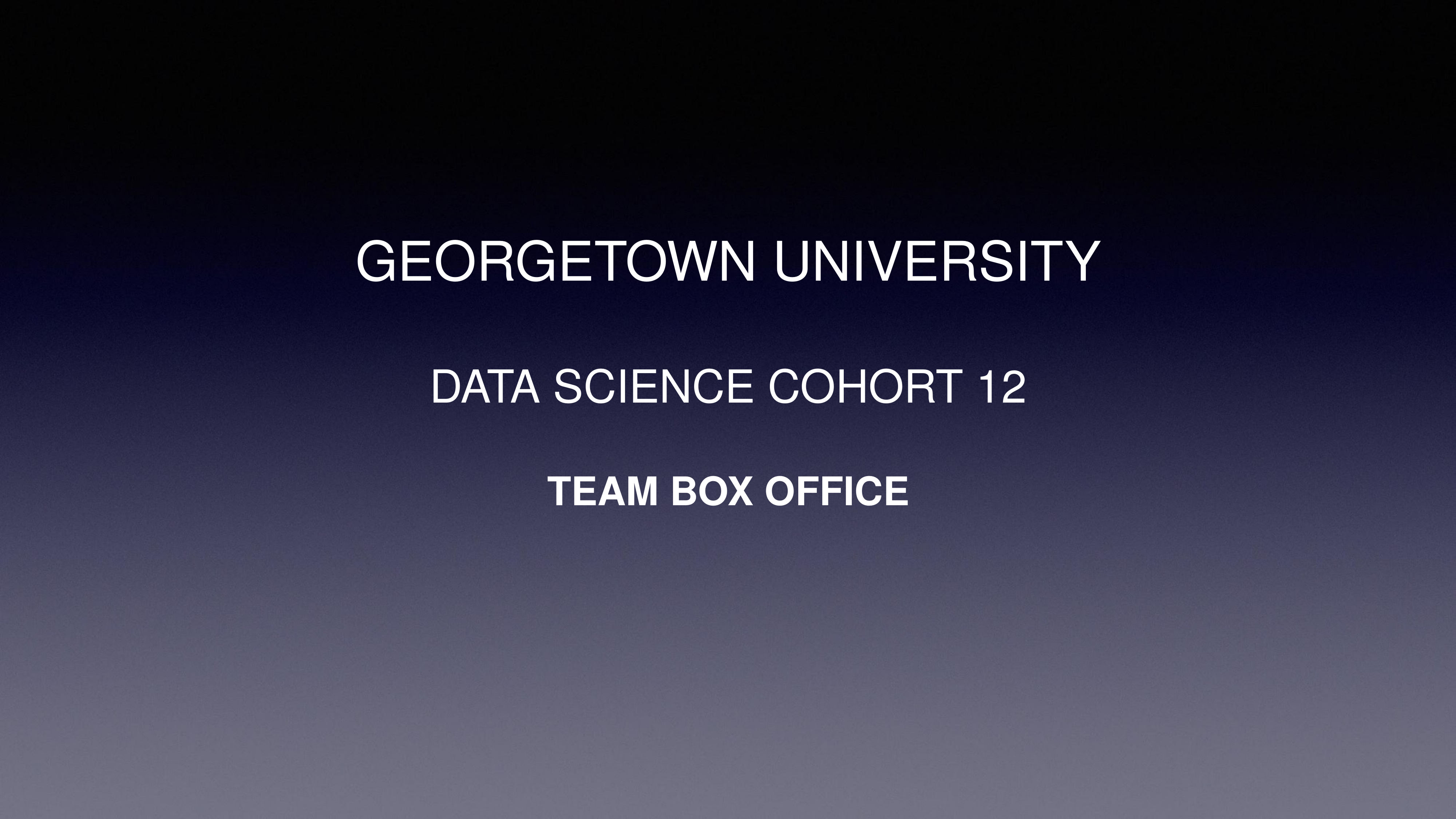

GEORGETOWN UNIVERSITY

DATA SCIENCE COHORT 12

TEAM BOX OFFICE